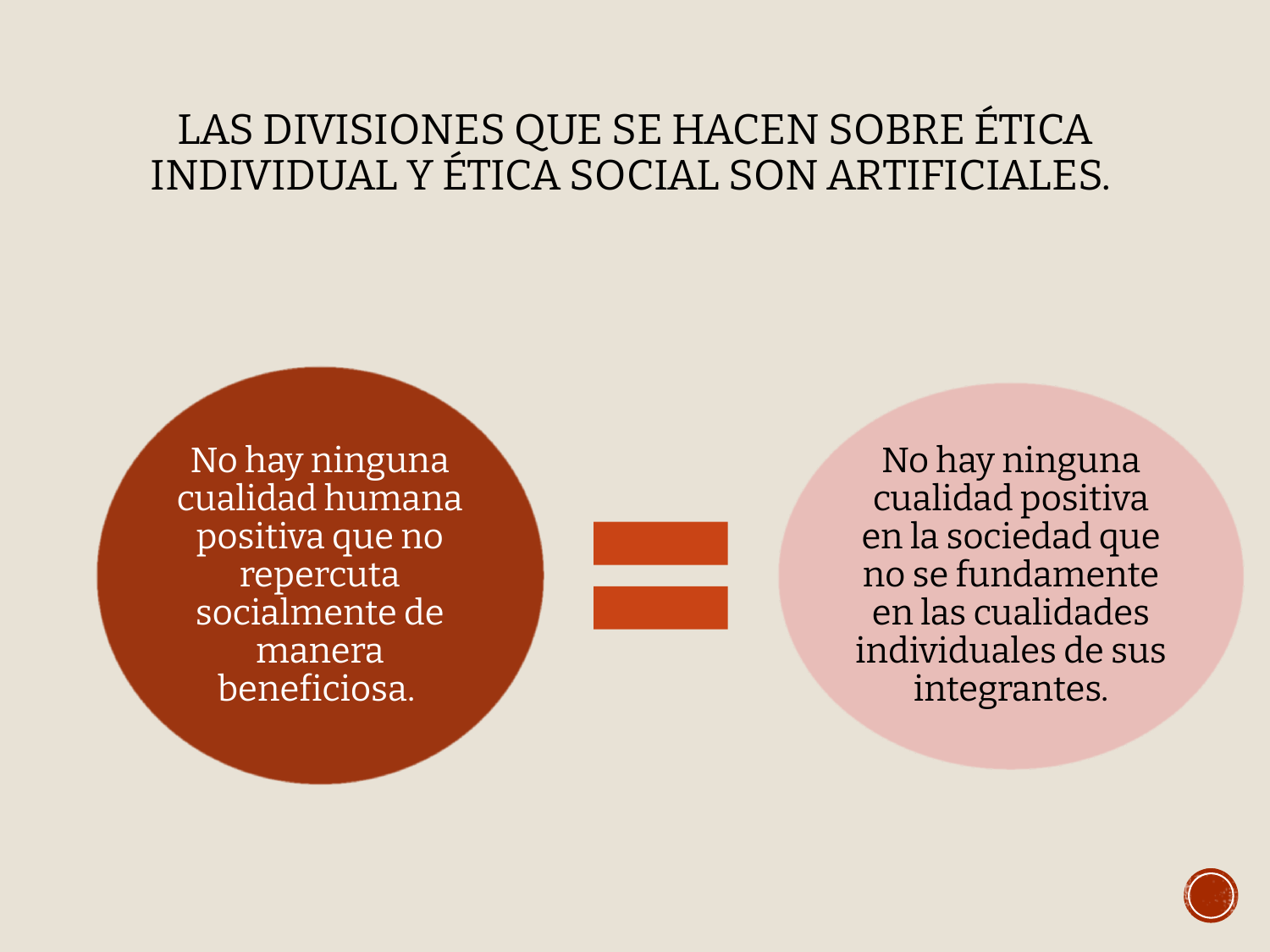

# Las divisiones que se hacen sobre ética individual y ética social son artificiales.
No hay ninguna cualidad humana positiva que no repercuta socialmente de manera beneficiosa.

No hay ninguna cualidad positiva en la sociedad que no se fundamente en las cualidades individuales de sus integrantes.